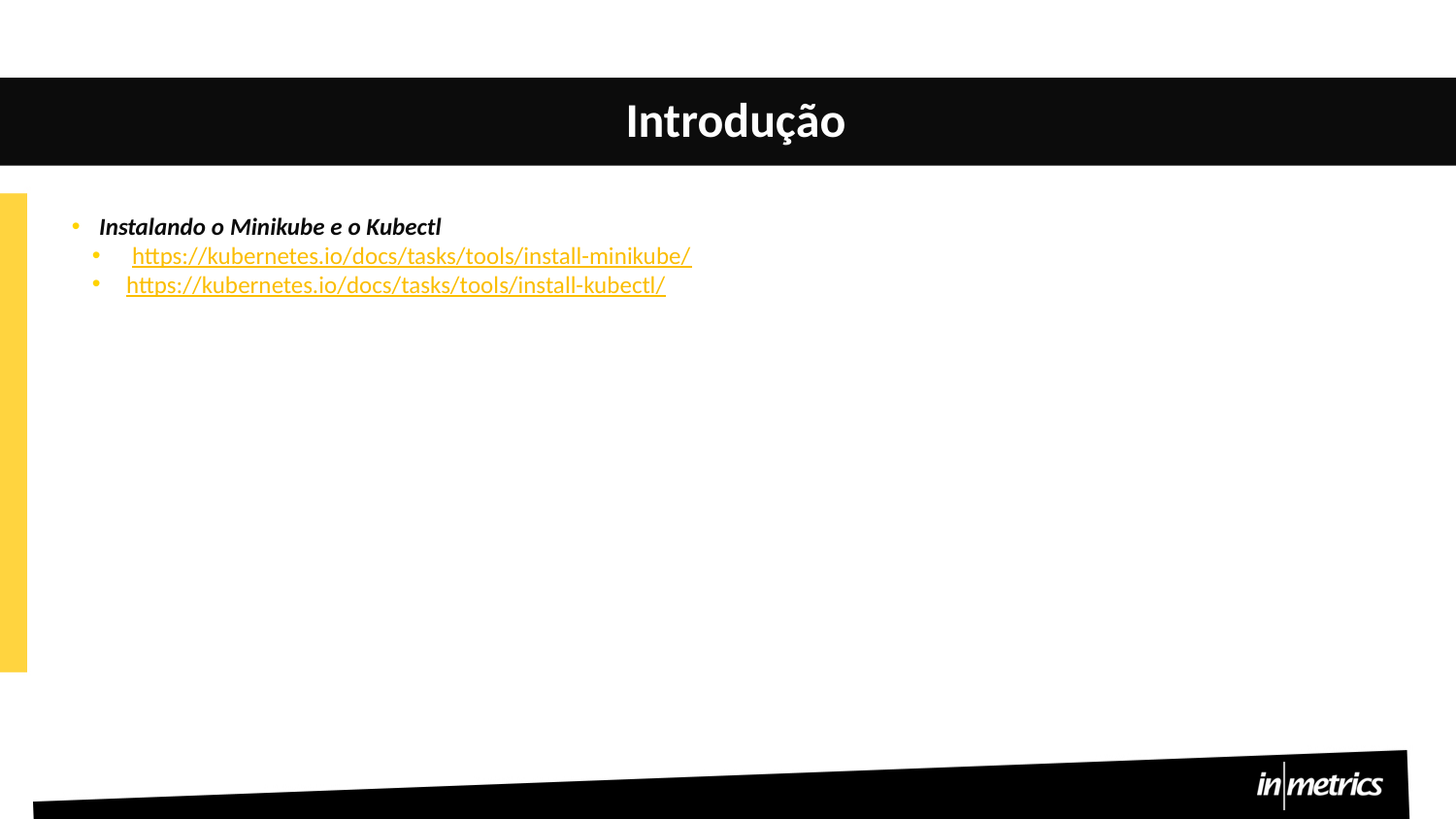

# Introdução

Instalando o Minikube e o Kubectl
 https://kubernetes.io/docs/tasks/tools/install-minikube/
https://kubernetes.io/docs/tasks/tools/install-kubectl/